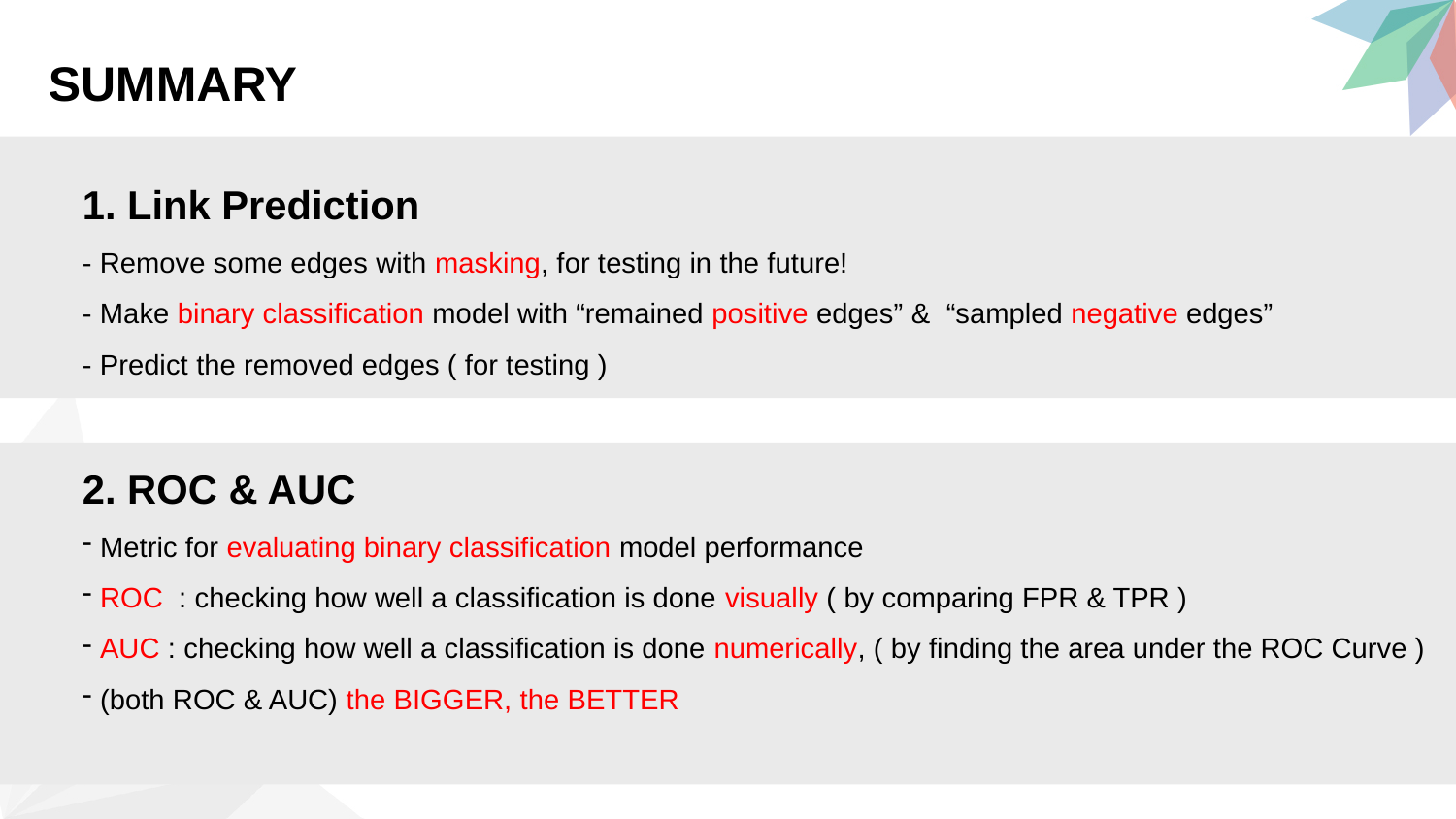

SUMMARY

1. Link Prediction
- Remove some edges with masking, for testing in the future!
- Make binary classification model with “remained positive edges” &  “sampled negative edges”
- Predict the removed edges ( for testing )
2. ROC & AUC
 Metric for evaluating binary classification model performance
 ROC  : checking how well a classification is done visually ( by comparing FPR & TPR )
 AUC : checking how well a classification is done numerically, ( by finding the area under the ROC Curve )
 (both ROC & AUC) the BIGGER, the BETTER